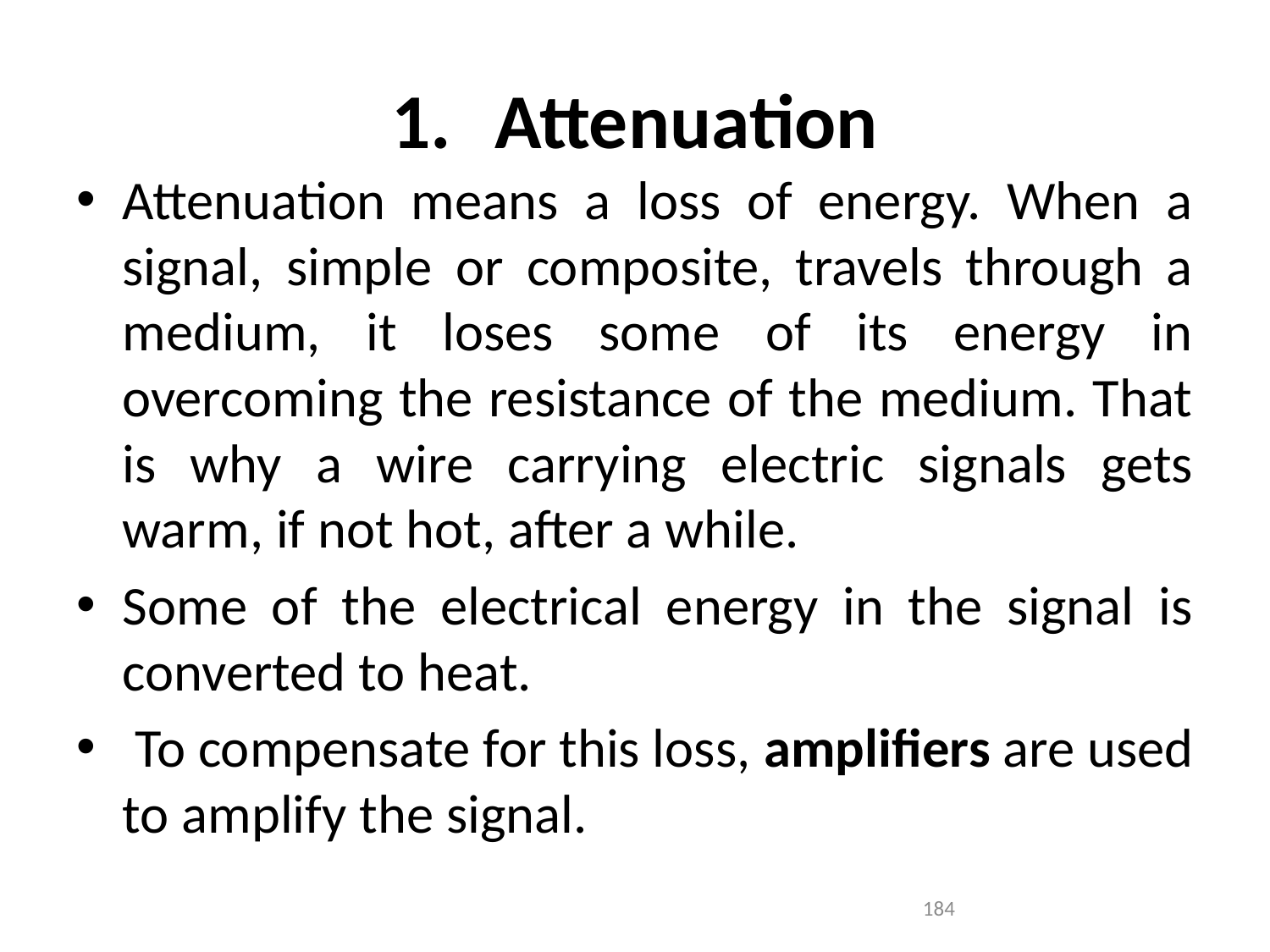

# Attenuation
Attenuation means a loss of energy. When a signal, simple or composite, travels through a medium, it loses some of its energy in overcoming the resistance of the medium. That is why a wire carrying electric signals gets warm, if not hot, after a while.
Some of the electrical energy in the signal is converted to heat.
 To compensate for this loss, amplifiers are used to amplify the signal.
184